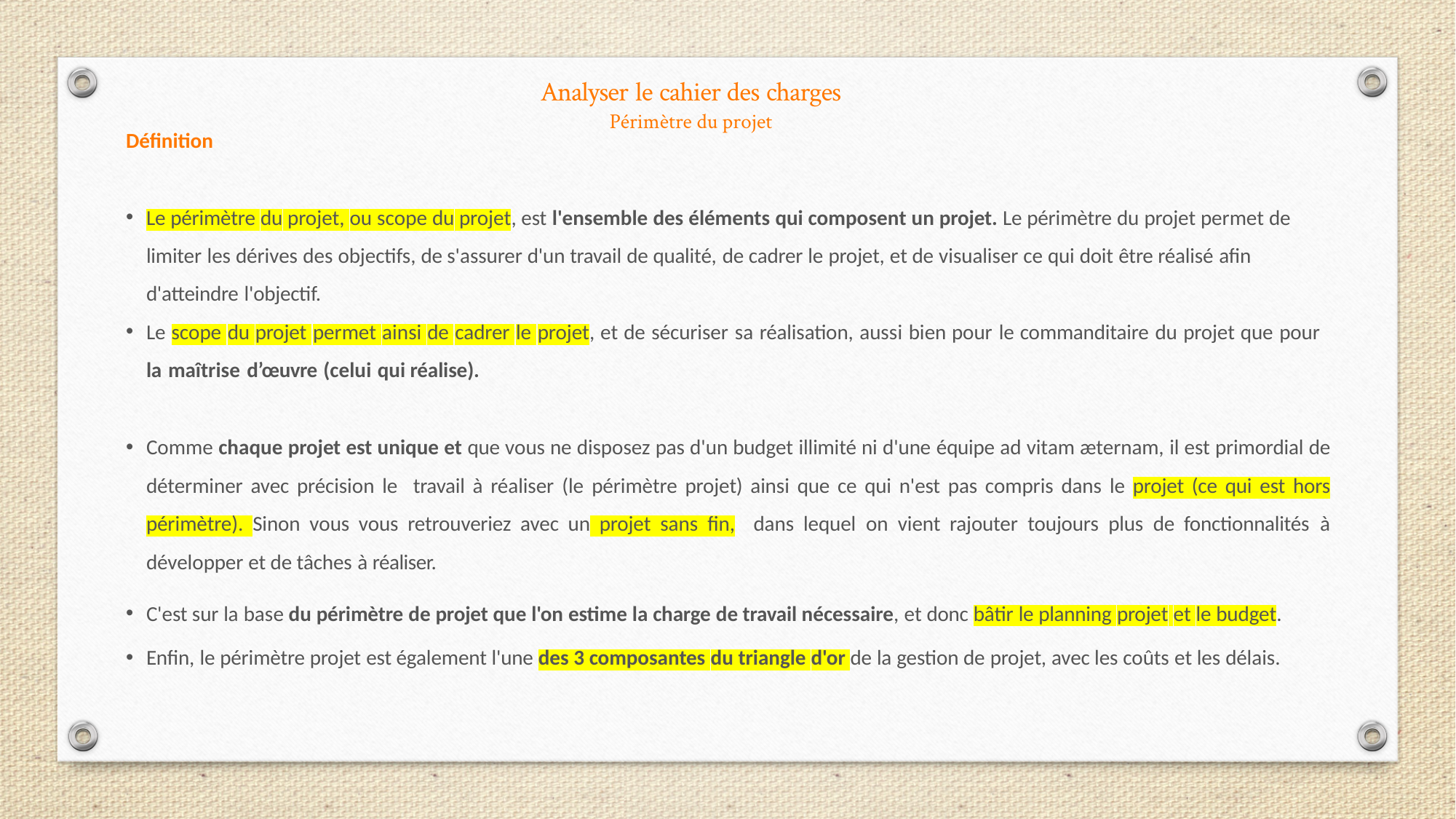

Analyser le cahier des charges
Périmètre du projet
Définition

Le périmètre du projet, ou scope du projet, est l'ensemble des éléments qui composent un projet. Le périmètre du projet permet de limiter les dérives des objectifs, de s'assurer d'un travail de qualité, de cadrer le projet, et de visualiser ce qui doit être réalisé afin d'atteindre l'objectif.
Le scope du projet permet ainsi de cadrer le projet, et de sécuriser sa réalisation, aussi bien pour le commanditaire du projet que pour la maîtrise d’œuvre (celui qui réalise).

Comme chaque projet est unique et que vous ne disposez pas d'un budget illimité ni d'une équipe ad vitam æternam, il est primordial de déterminer avec précision le  travail à réaliser (le périmètre projet) ainsi que ce qui n'est pas compris dans le projet (ce qui est hors périmètre). Sinon vous vous retrouveriez avec un projet sans fin,  dans lequel on vient rajouter toujours plus de fonctionnalités à développer et de tâches à réaliser.

C'est sur la base du périmètre de projet que l'on estime la charge de travail nécessaire, et donc bâtir le planning projet et le budget.
Enfin, le périmètre projet est également l'une des 3 composantes du triangle d'or de la gestion de projet, avec les coûts et les délais.